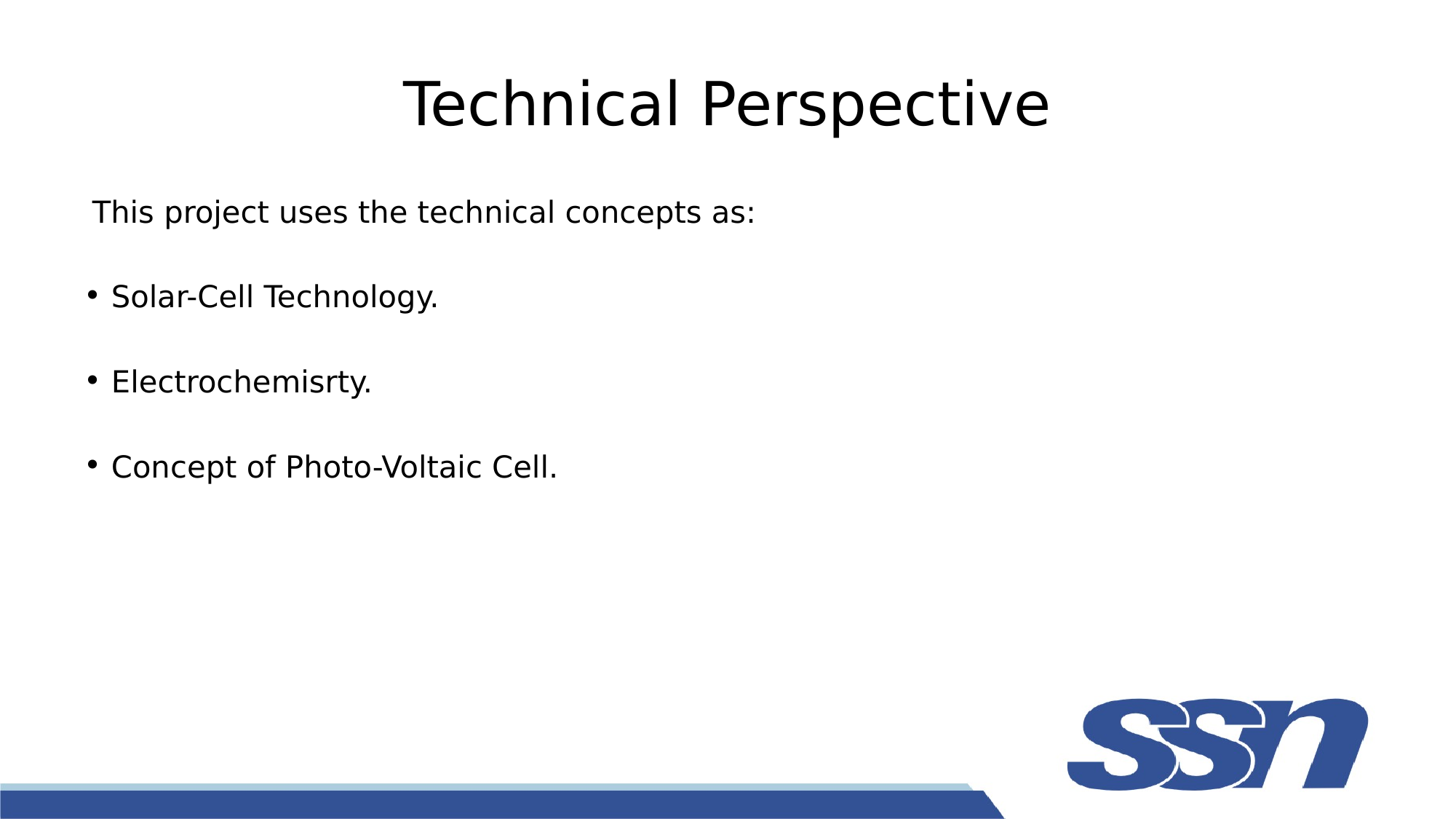

# Technical Perspective
 This project uses the technical concepts as:

 Solar-Cell Technology.

 Electrochemisrty.

 Concept of Photo-Voltaic Cell.